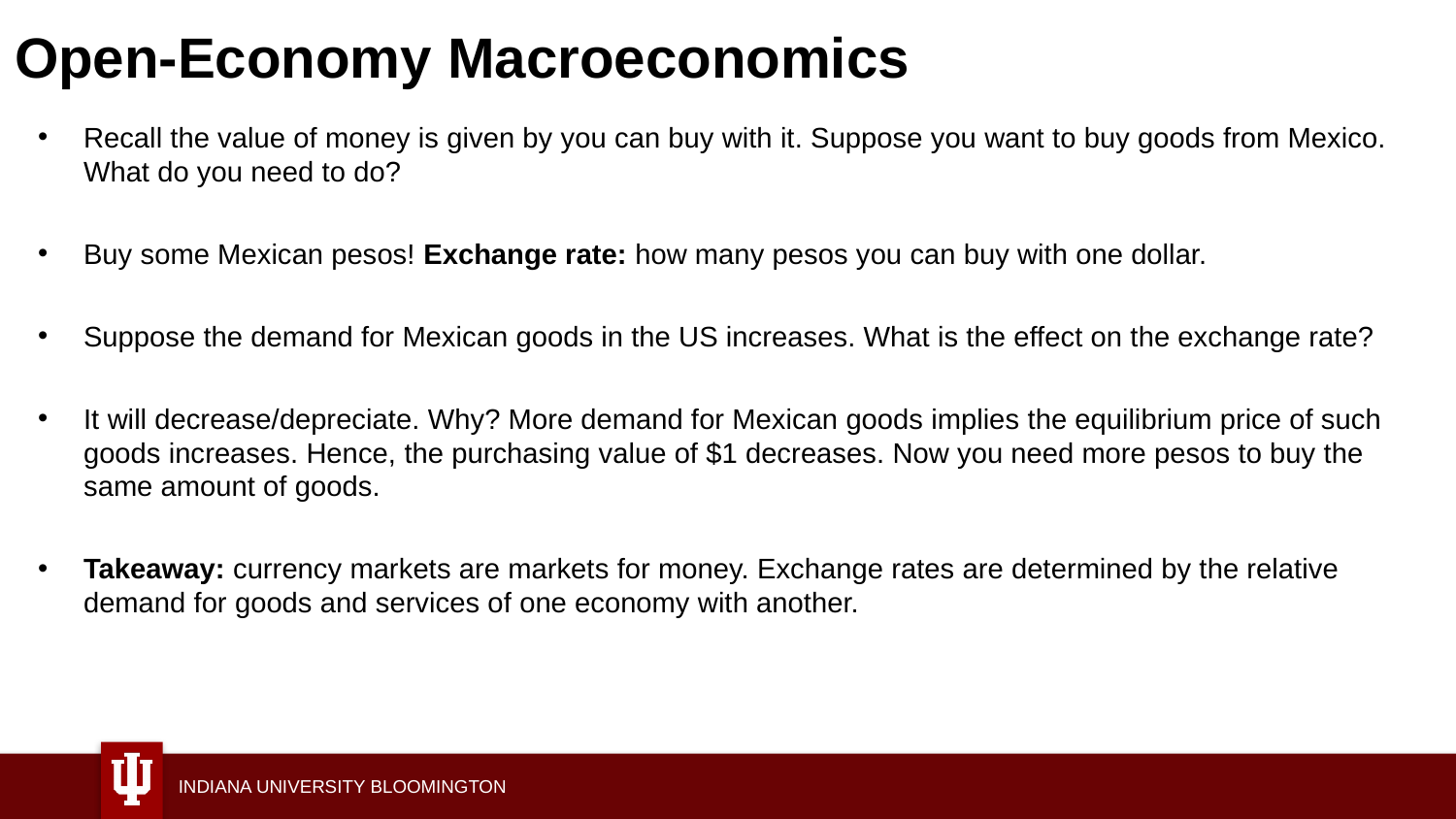

# Open-Economy Macroeconomics
Recall the value of money is given by you can buy with it. Suppose you want to buy goods from Mexico. What do you need to do?
Buy some Mexican pesos! Exchange rate: how many pesos you can buy with one dollar.
Suppose the demand for Mexican goods in the US increases. What is the effect on the exchange rate?
It will decrease/depreciate. Why? More demand for Mexican goods implies the equilibrium price of such goods increases. Hence, the purchasing value of $1 decreases. Now you need more pesos to buy the same amount of goods.
Takeaway: currency markets are markets for money. Exchange rates are determined by the relative demand for goods and services of one economy with another.